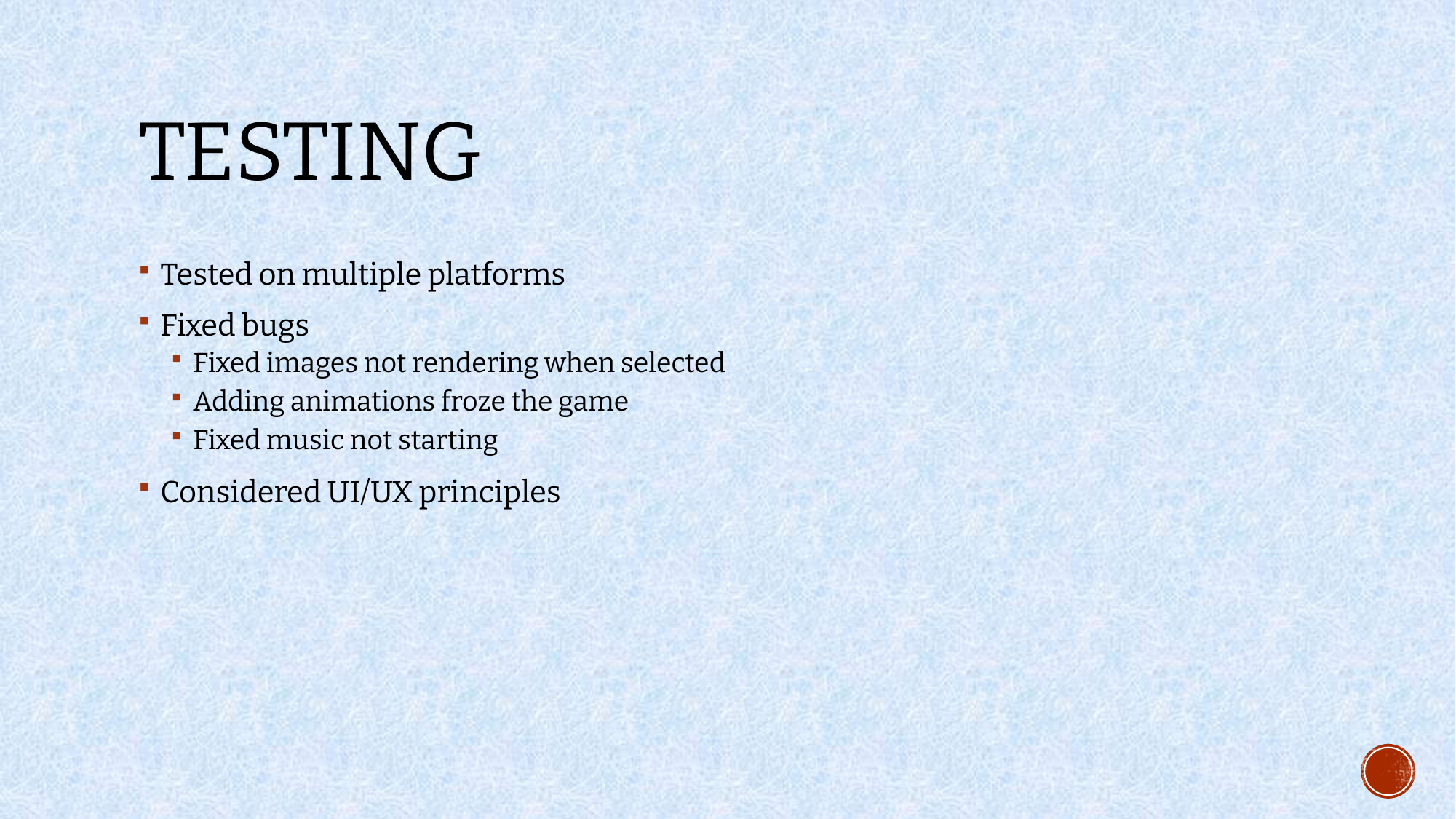

# Testing
Tested on multiple platforms
Fixed bugs
Fixed images not rendering when selected
Adding animations froze the game
Fixed music not starting
Considered UI/UX principles